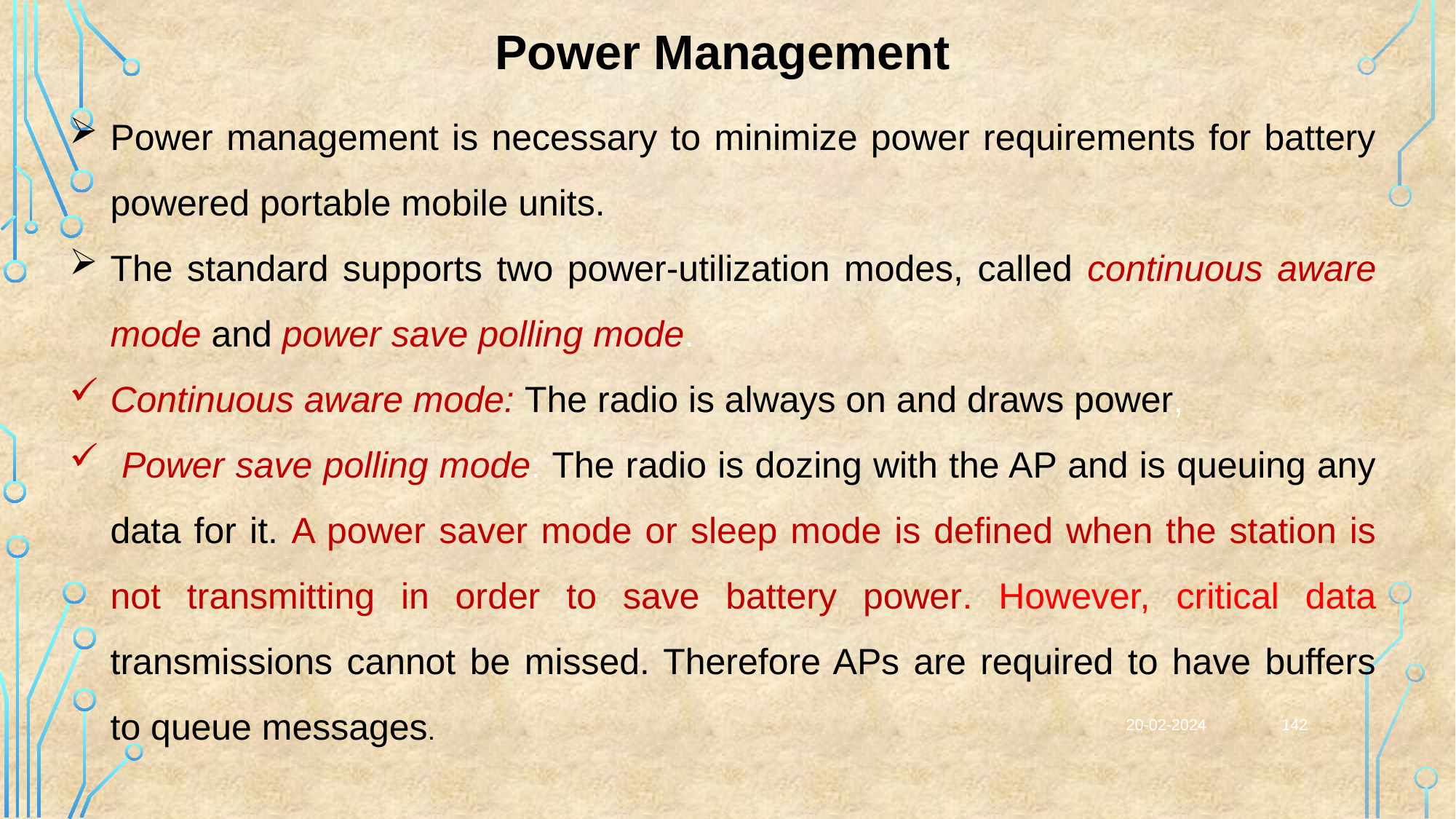

Power Management
Power management is necessary to minimize power requirements for battery powered portable mobile units.
The standard supports two power-utilization modes, called continuous aware mode and power save polling mode.
Continuous aware mode: The radio is always on and draws power,
 Power save polling mode: The radio is dozing with the AP and is queuing any data for it. A power saver mode or sleep mode is defined when the station is not transmitting in order to save battery power. However, critical data transmissions cannot be missed. Therefore APs are required to have buffers to queue messages.
142
20-02-2024